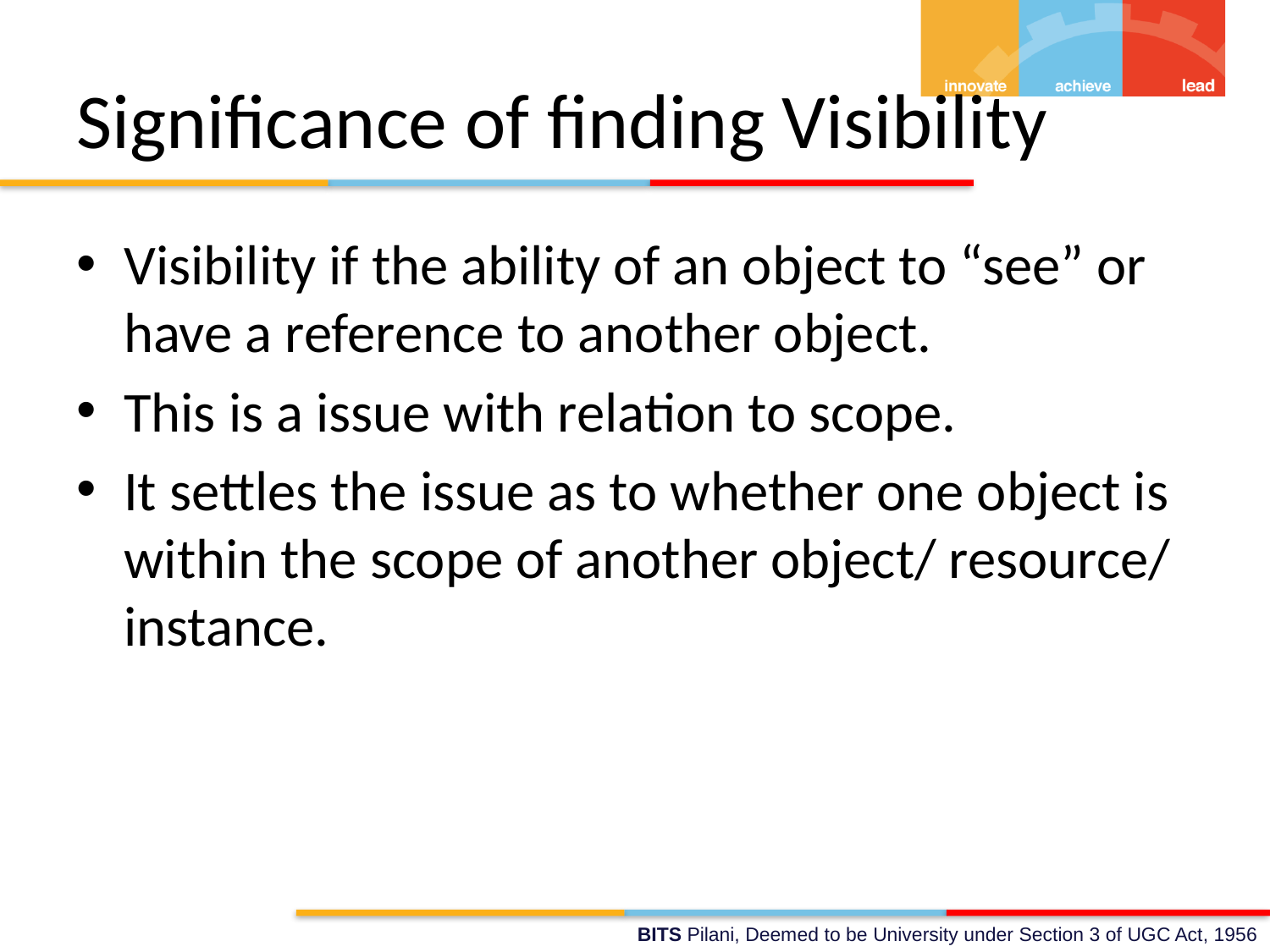

# Significance of finding Visibility
Visibility if the ability of an object to “see” or have a reference to another object.
This is a issue with relation to scope.
It settles the issue as to whether one object is within the scope of another object/ resource/ instance.